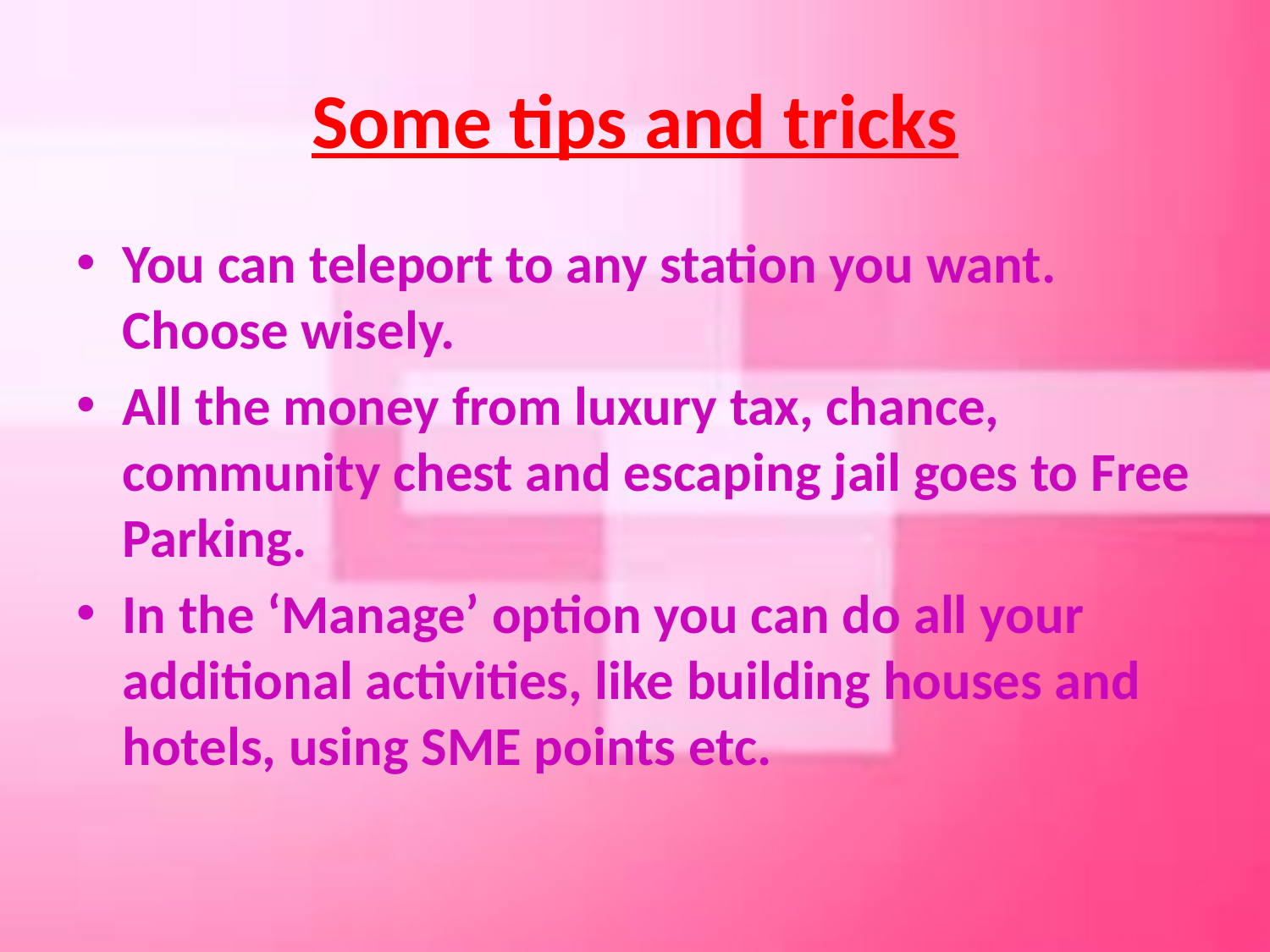

# Some tips and tricks
You can teleport to any station you want. Choose wisely.
All the money from luxury tax, chance, community chest and escaping jail goes to Free Parking.
In the ‘Manage’ option you can do all your additional activities, like building houses and hotels, using SME points etc.